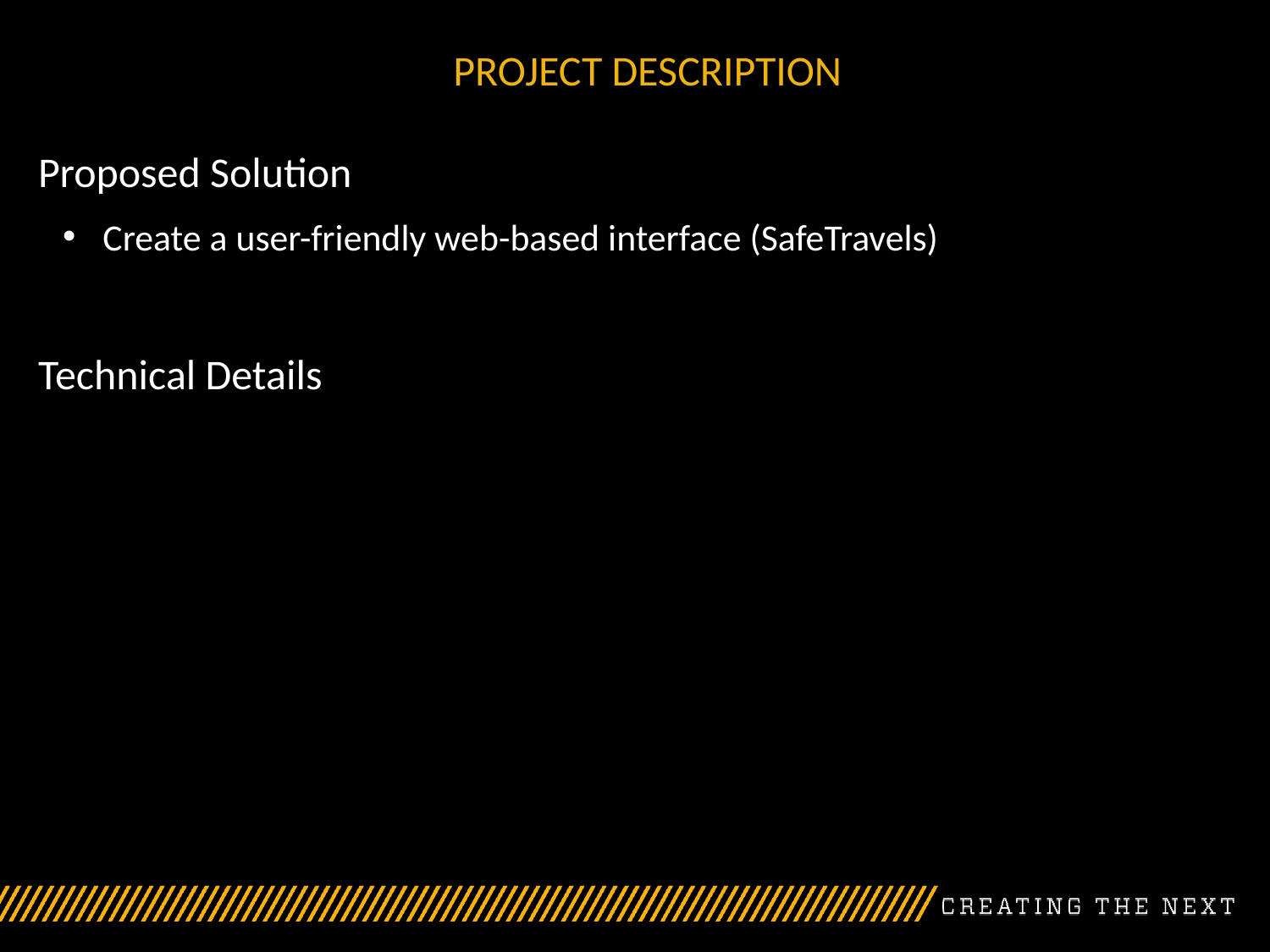

# PROJECT DESCRIPTION
Proposed Solution
Create a user-friendly web-based interface (SafeTravels)

Technical Details